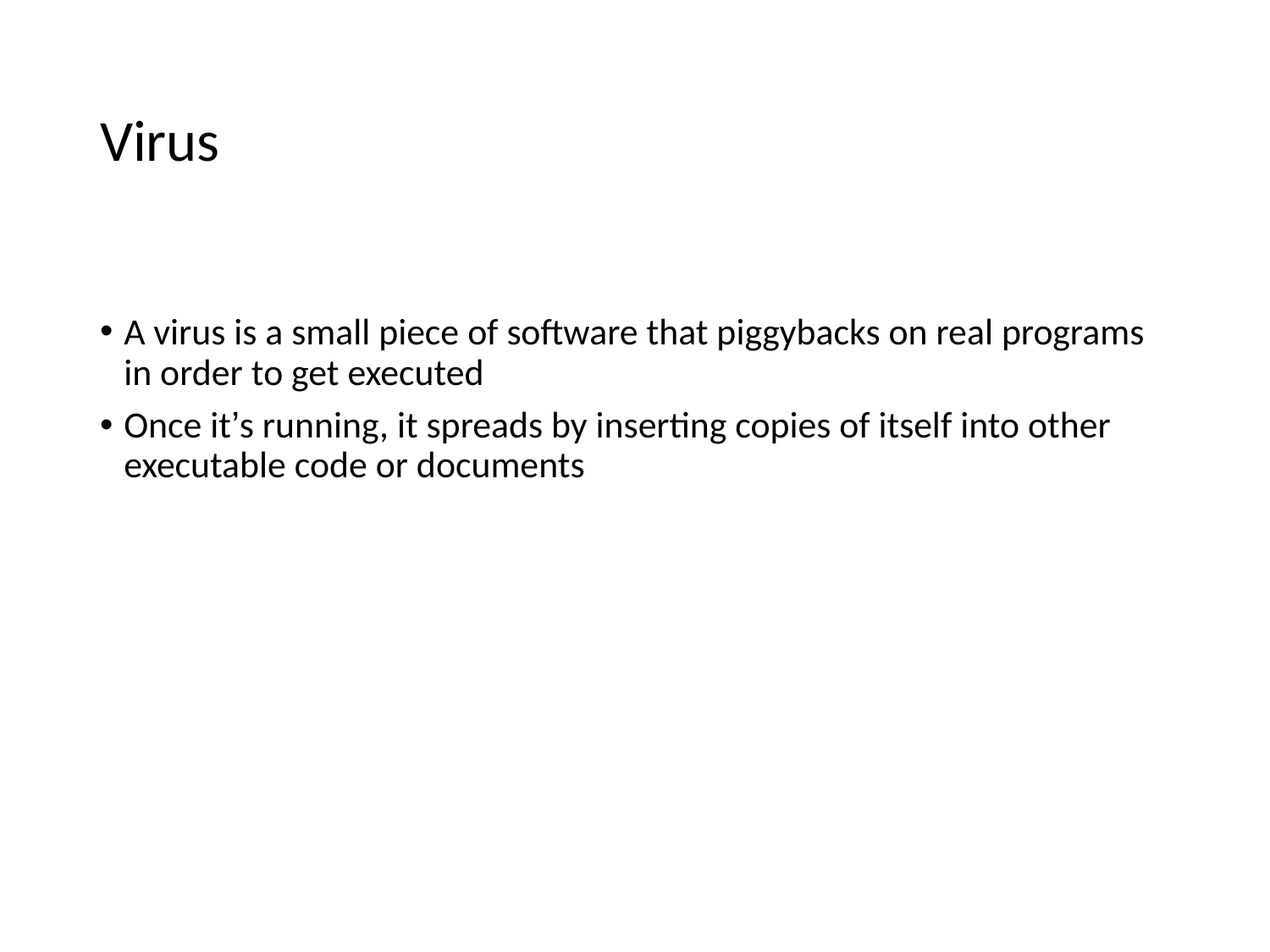

# Virus
Sub microscopic entity consisting of a single nuclei
A virus is a small piece of software that piggybacks on real programs in order to get executed
Once it’s running, it spreads by inserting copies of itself into other executable code or documents